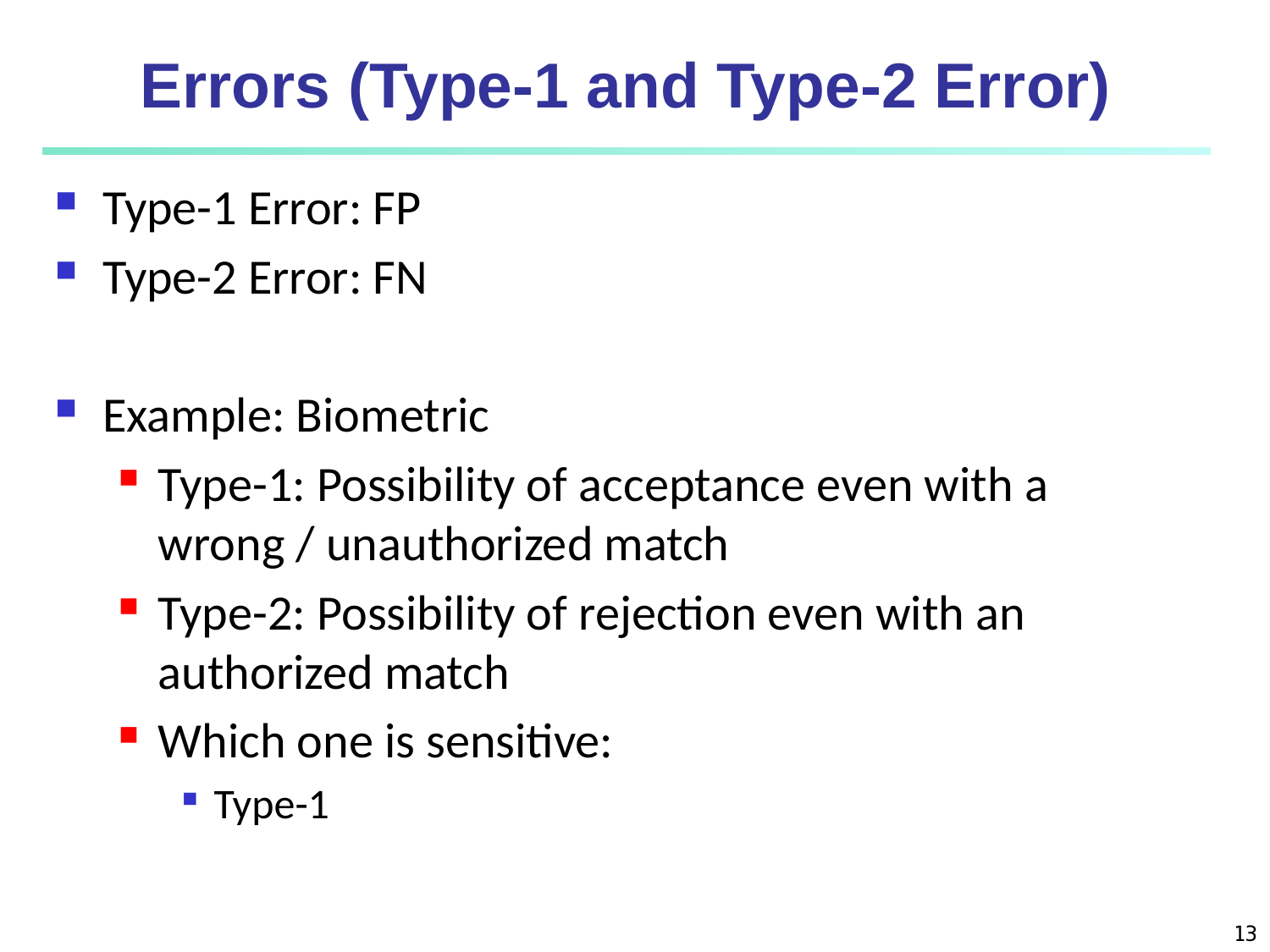

# Errors (Type-1 and Type-2 Error)
Type-1 Error: FP
Type-2 Error: FN

Example: Biometric
Type-1: Possibility of acceptance even with a wrong / unauthorized match
Type-2: Possibility of rejection even with an authorized match
Which one is sensitive:
Type-1
13